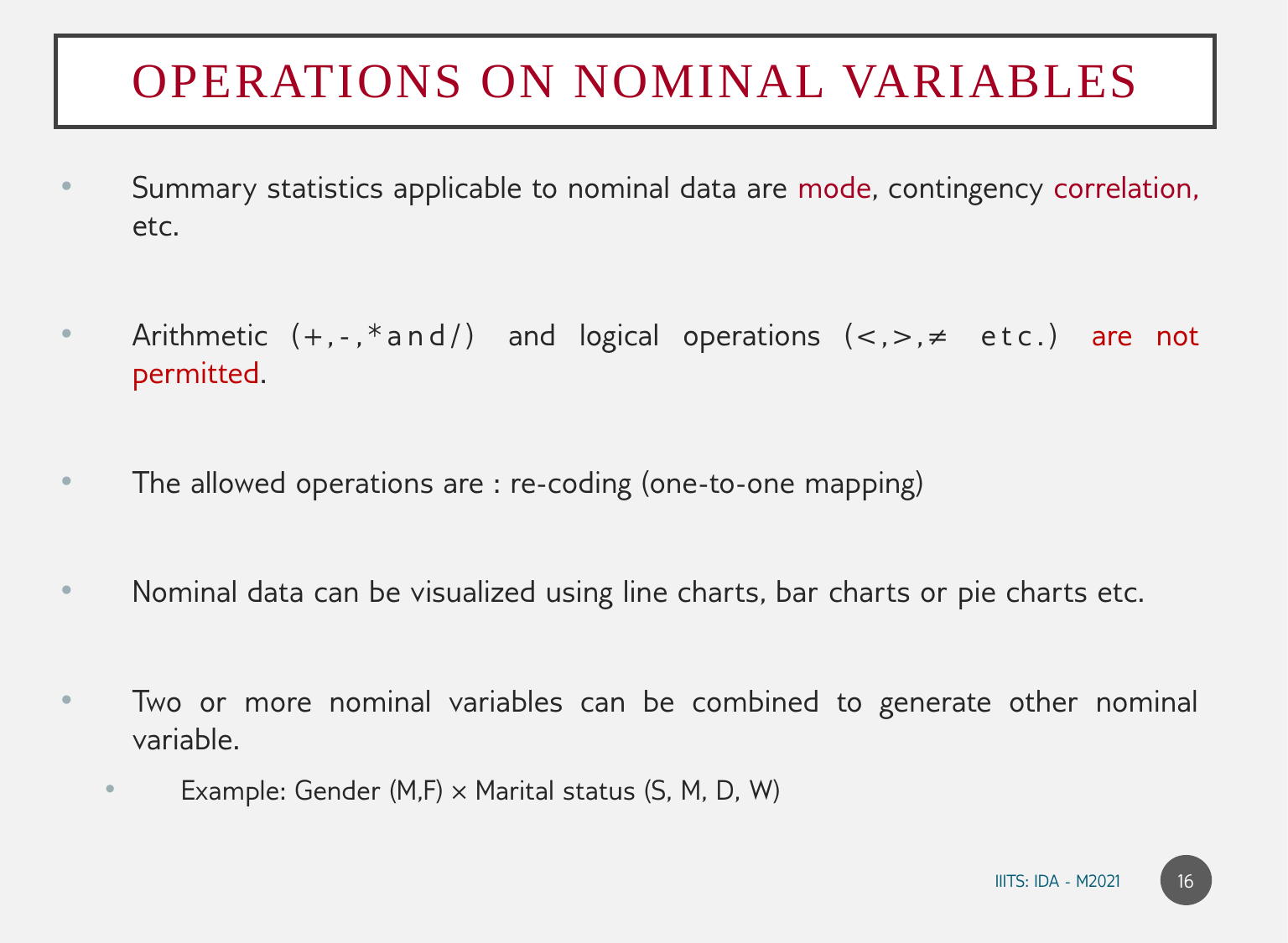

# Operations on Nominal variables
Summary statistics applicable to nominal data are mode, contingency correlation, etc.

Arithmetic (+,-,*and/) and logical operations (<,>,≠ etc.) are not permitted.

The allowed operations are : re-coding (one-to-one mapping)

Nominal data can be visualized using line charts, bar charts or pie charts etc.

Two or more nominal variables can be combined to generate other nominal variable.
Example: Gender (M,F) × Marital status (S, M, D, W)

16
IIITS: IDA - M2021